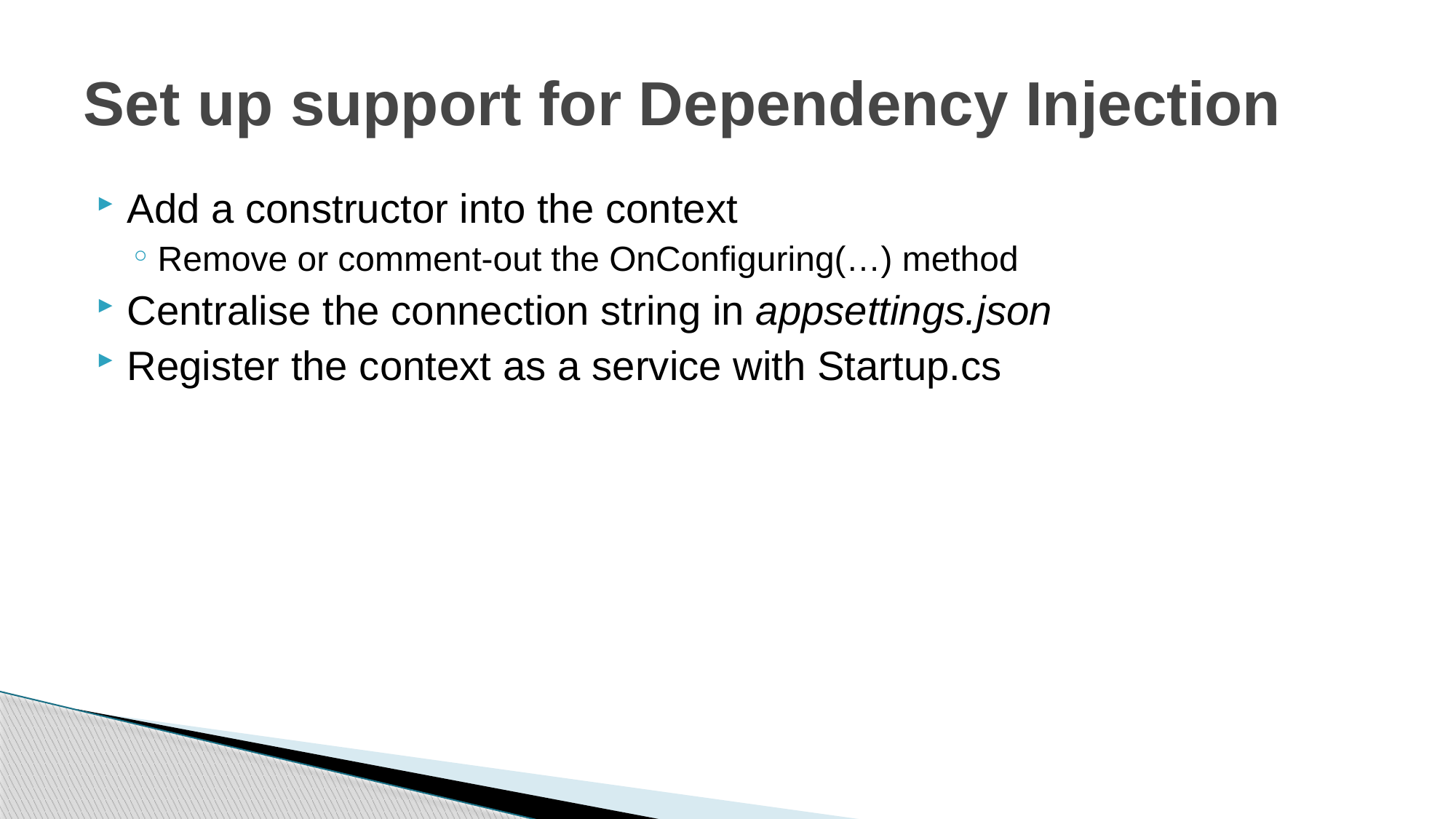

# Set up support for Dependency Injection
Add a constructor into the context
Remove or comment-out the OnConfiguring(…) method
Centralise the connection string in appsettings.json
Register the context as a service with Startup.cs